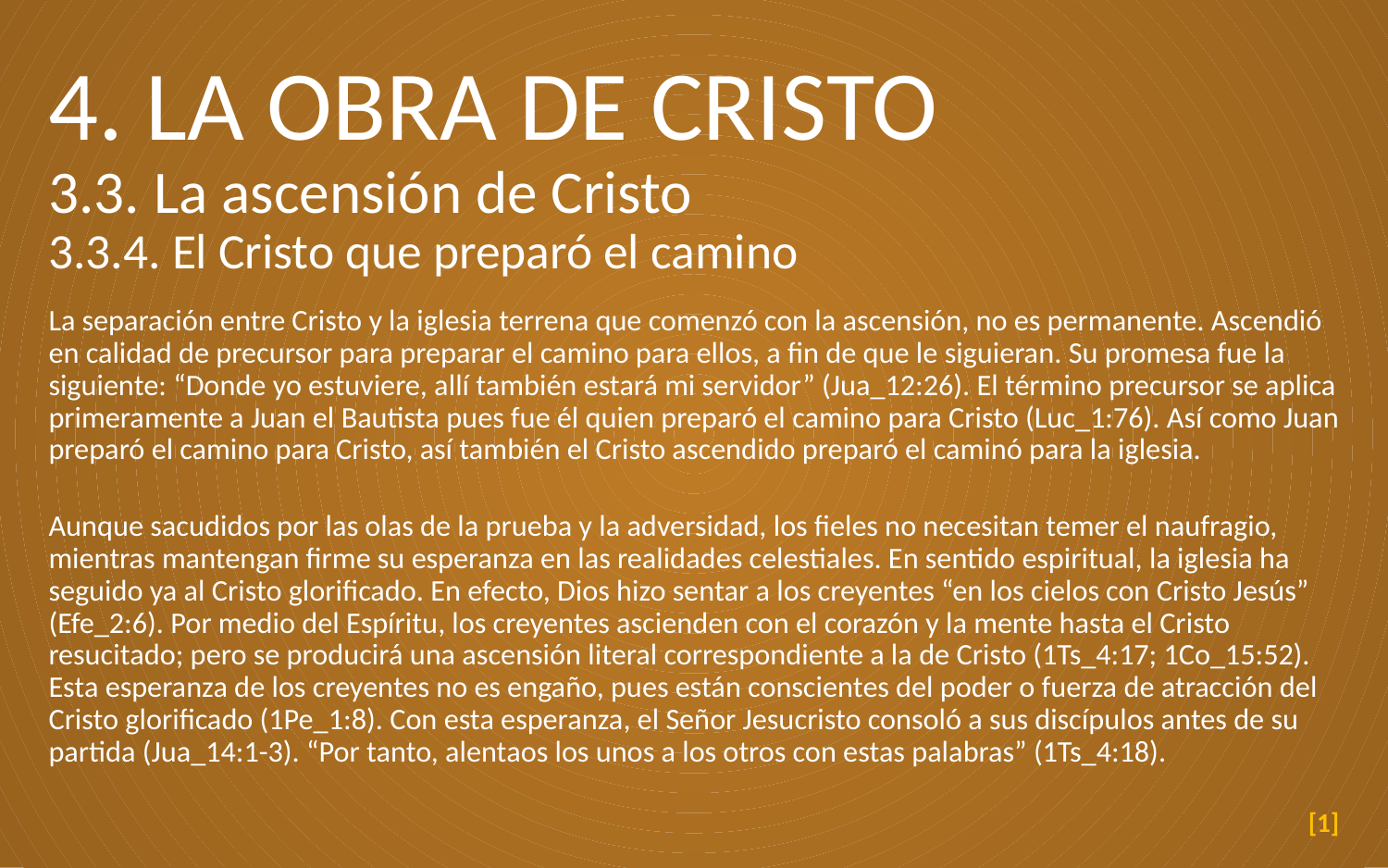

# 4. LA OBRA DE CRISTO 3.3. La ascensión de Cristo 3.3.4. El Cristo que preparó el camino
La separación entre Cristo y la iglesia terrena que comenzó con la ascensión, no es permanente. Ascendió en calidad de precursor para preparar el camino para ellos, a fin de que le siguieran. Su promesa fue la siguiente: “Donde yo estuviere, allí también estará mi servidor” (Jua_12:26). El término precursor se aplica primeramente a Juan el Bautista pues fue él quien preparó el camino para Cristo (Luc_1:76). Así como Juan preparó el camino para Cristo, así también el Cristo ascendido preparó el caminó para la iglesia.

Aunque sacudidos por las olas de la prueba y la adversidad, los fieles no necesitan temer el naufragio, mientras mantengan firme su esperanza en las realidades celestiales. En sentido espiritual, la iglesia ha seguido ya al Cristo glorificado. En efecto, Dios hizo sentar a los creyentes “en los cielos con Cristo Jesús” (Efe_2:6). Por medio del Espíritu, los creyentes ascienden con el corazón y la mente hasta el Cristo resucitado; pero se producirá una ascensión literal correspondiente a la de Cristo (1Ts_4:17; 1Co_15:52). Esta esperanza de los creyentes no es engaño, pues están conscientes del poder o fuerza de atracción del Cristo glorificado (1Pe_1:8). Con esta esperanza, el Señor Jesucristo consoló a sus discípulos antes de su partida (Jua_14:1-3). “Por tanto, alentaos los unos a los otros con estas palabras” (1Ts_4:18).
[1]